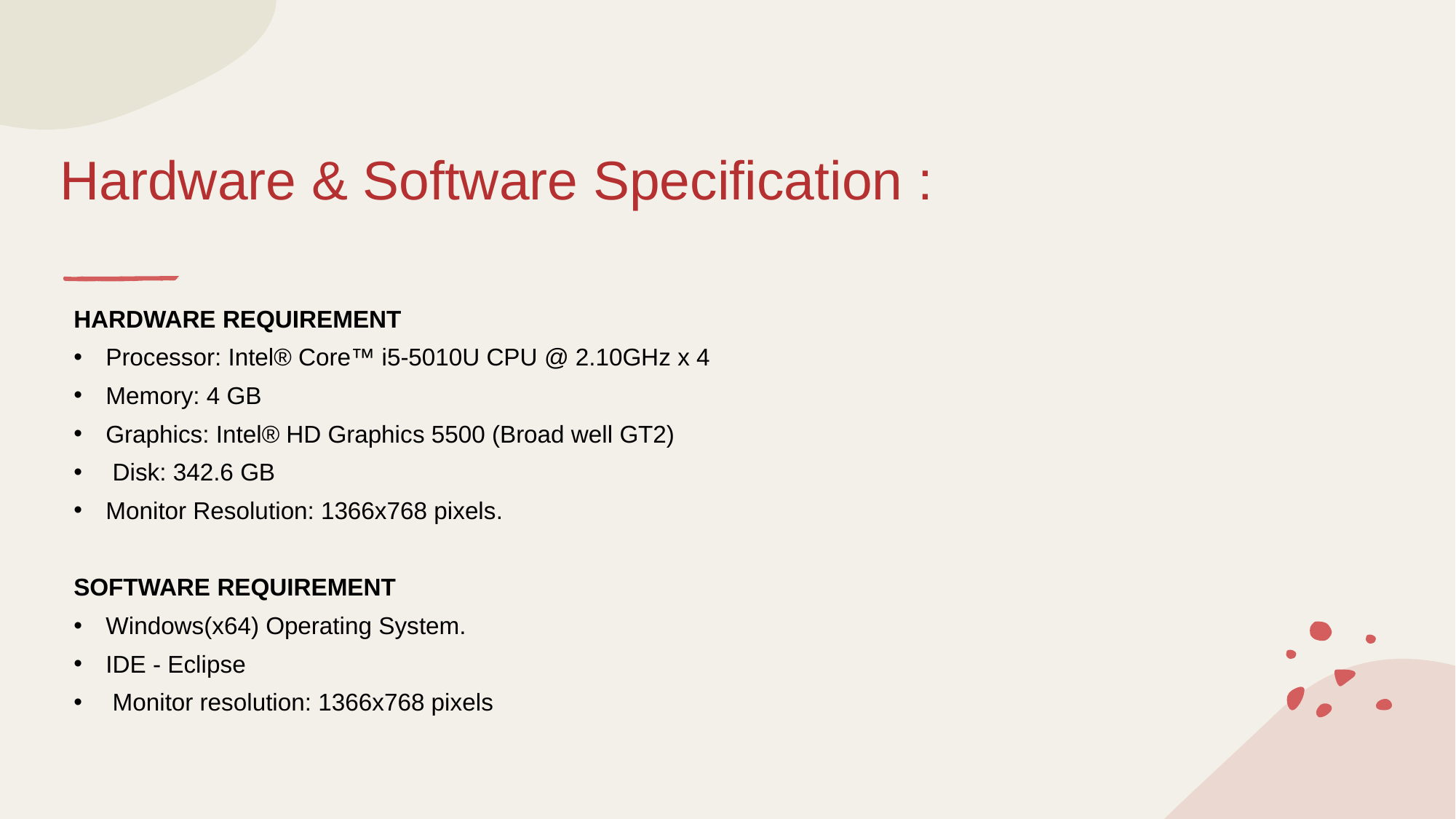

# Hardware & Software Specification :

HARDWARE REQUIREMENT
Processor: Intel® Core™ i5-5010U CPU @ 2.10GHz x 4
Memory: 4 GB
Graphics: Intel® HD Graphics 5500 (Broad well GT2)
 Disk: 342.6 GB
Monitor Resolution: 1366x768 pixels.

SOFTWARE REQUIREMENT
Windows(x64) Operating System.
IDE - Eclipse
 Monitor resolution: 1366x768 pixels